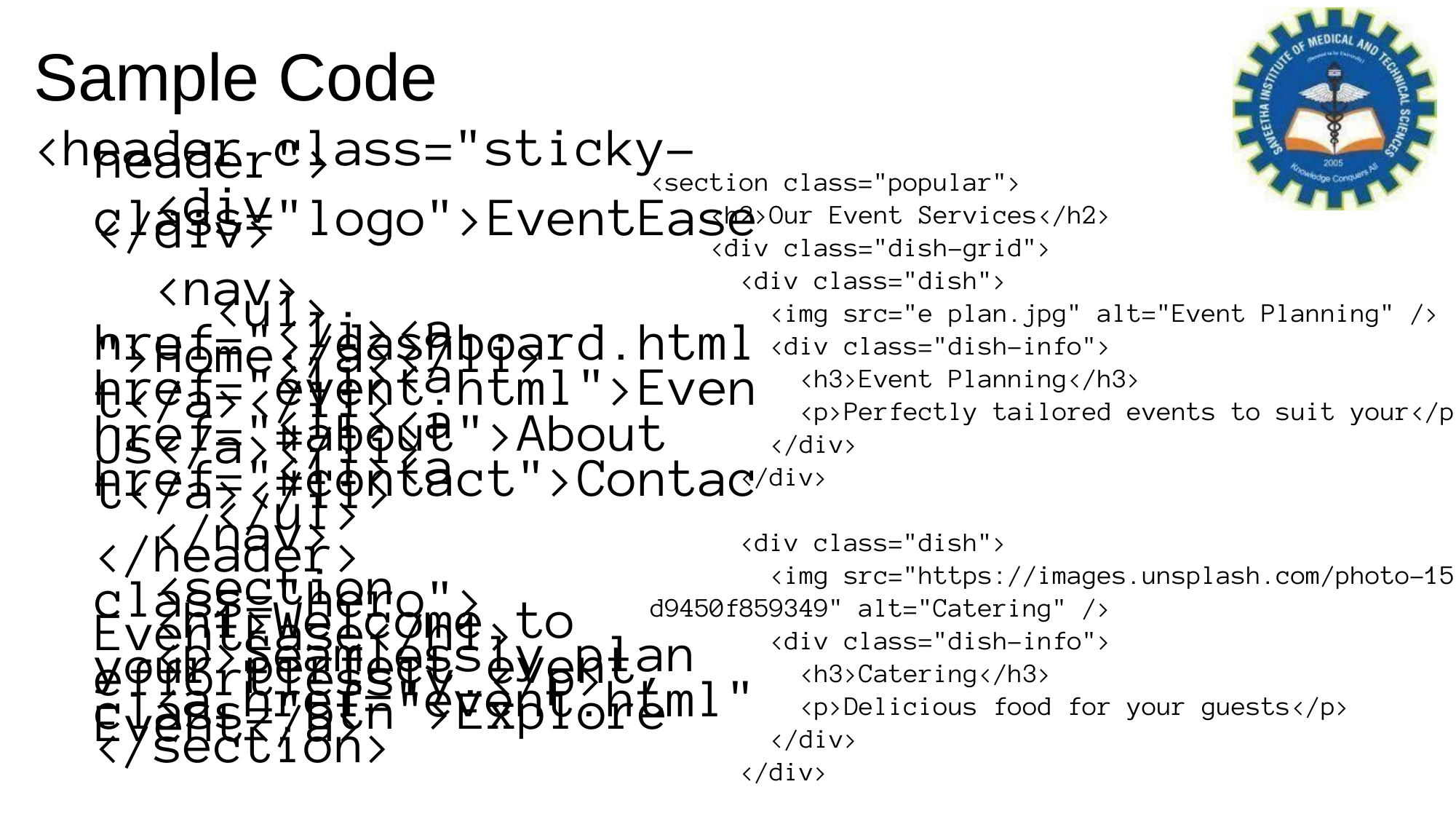

# Sample Code
<header class="sticky-header">
    <div class="logo">EventEase</div>
    <nav>
      <ul>
        <li><a href="./dashboard.html">Home</a></li>
        <li><a href="event.html">Event</a></li>
        <li><a href="#about">About Us</a></li>
        <li><a href="#contact">Contact</a></li>
      </ul>
    </nav>
  </header>
  <section class="hero">
    <h1>Welcome to EventEase</h1>
    <p>Seamlessly plan your perfect event, effortlessly.</p>
    <a href="event.html" class="btn">Explore Event</a>
  </section>

<section class="popular">
    <h2>Our Event Services</h2>
    <div class="dish-grid">
      <div class="dish">
        <img src="e plan.jpg" alt="Event Planning" />
        <div class="dish-info">
          <h3>Event Planning</h3>
          <p>Perfectly tailored events to suit your</p>
        </div>
      </div>
      <div class="dish">
        <img src="https://images.unsplash.com/photo-1550547660-d9450f859349" alt="Catering" />
        <div class="dish-info">
          <h3>Catering</h3>
          <p>Delicious food for your guests</p>
        </div>
      </div>